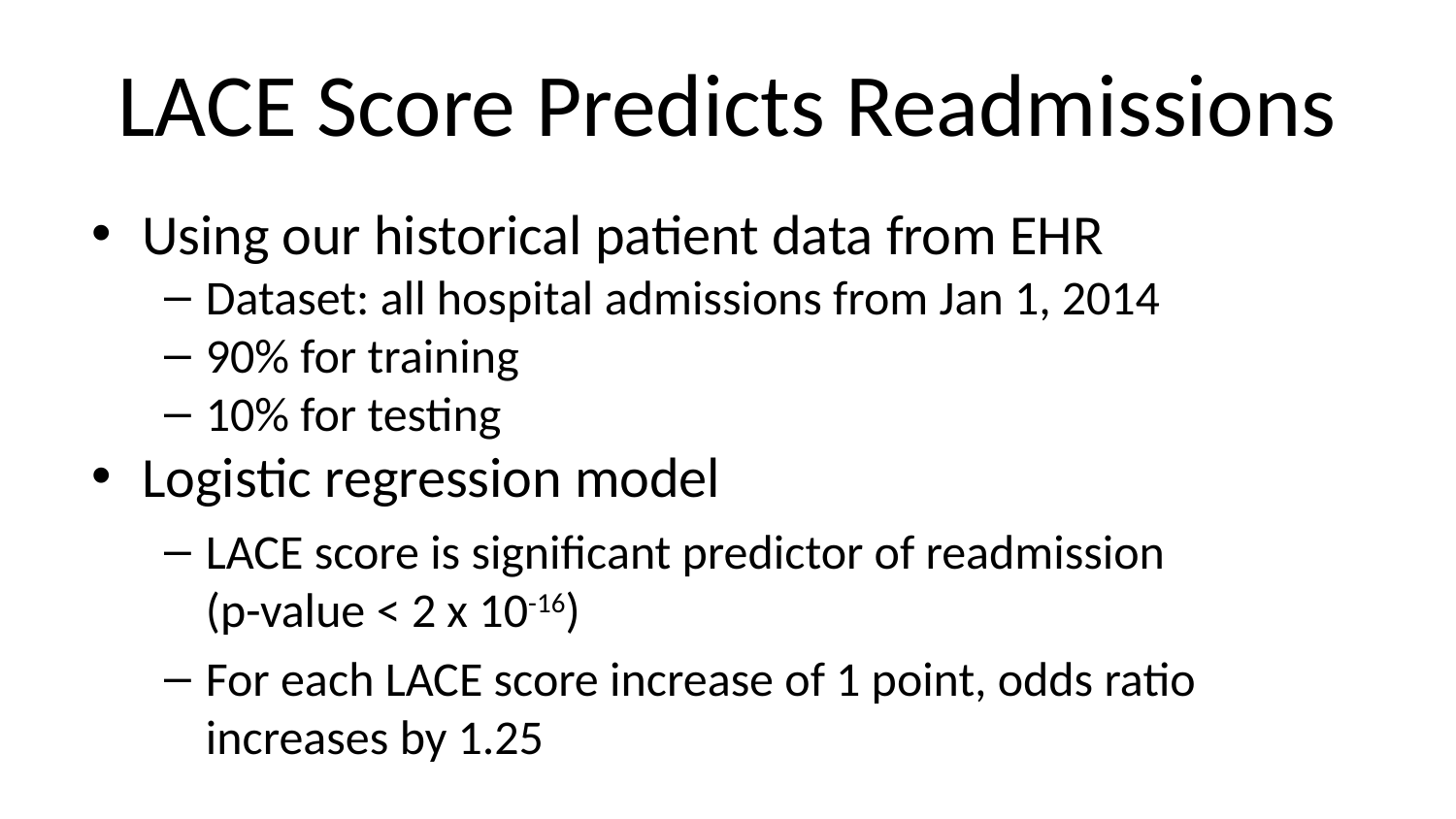

# LACE Score Predicts Readmissions
Using our historical patient data from EHR
Dataset: all hospital admissions from Jan 1, 2014
90% for training
10% for testing
Logistic regression model
LACE score is significant predictor of readmission
(p-value < 2 x 10-16)
For each LACE score increase of 1 point, odds ratio increases by 1.25